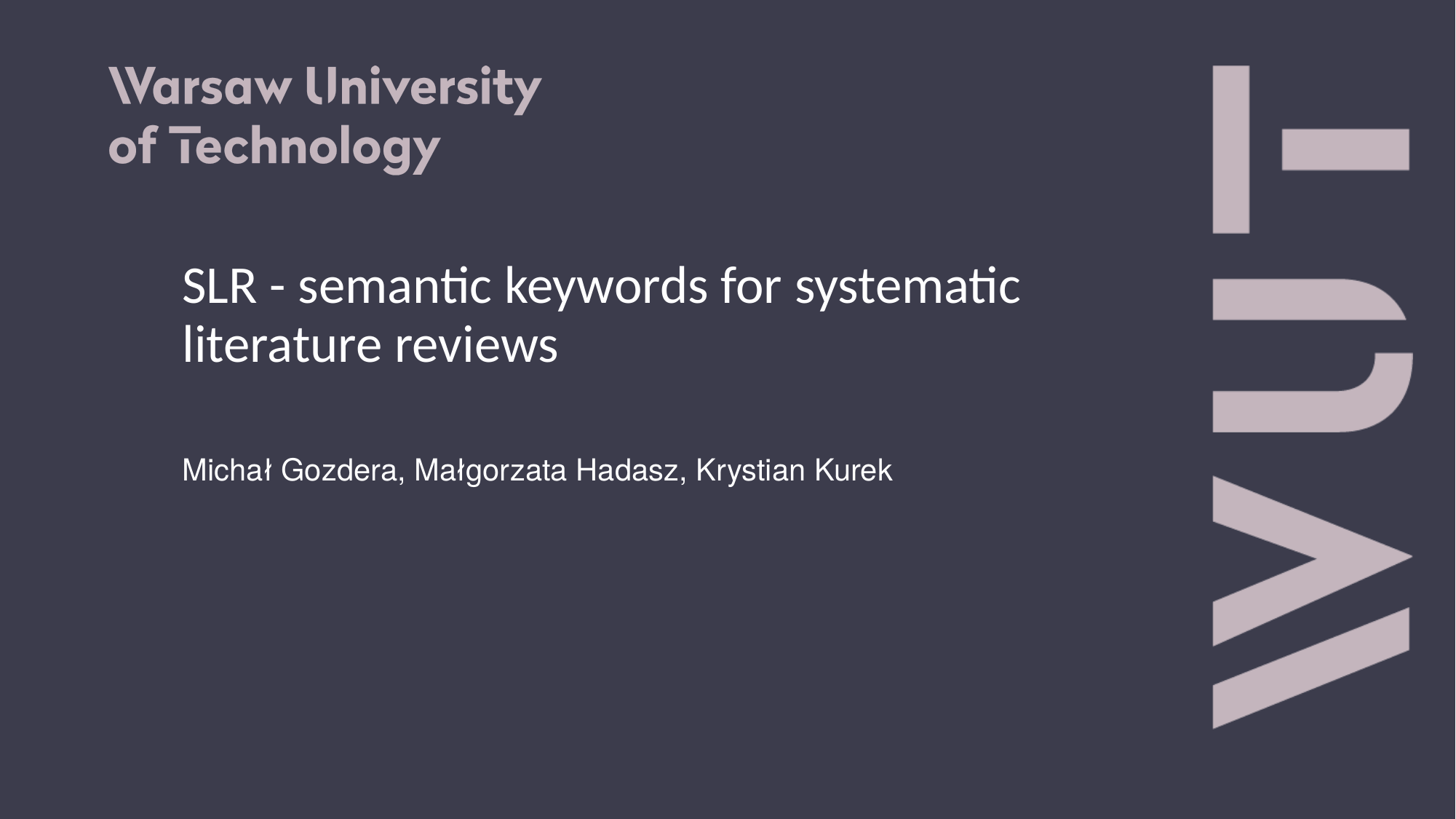

SLR - semantic keywords for systematic literature reviews
Michał Gozdera, Małgorzata Hadasz, Krystian Kurek